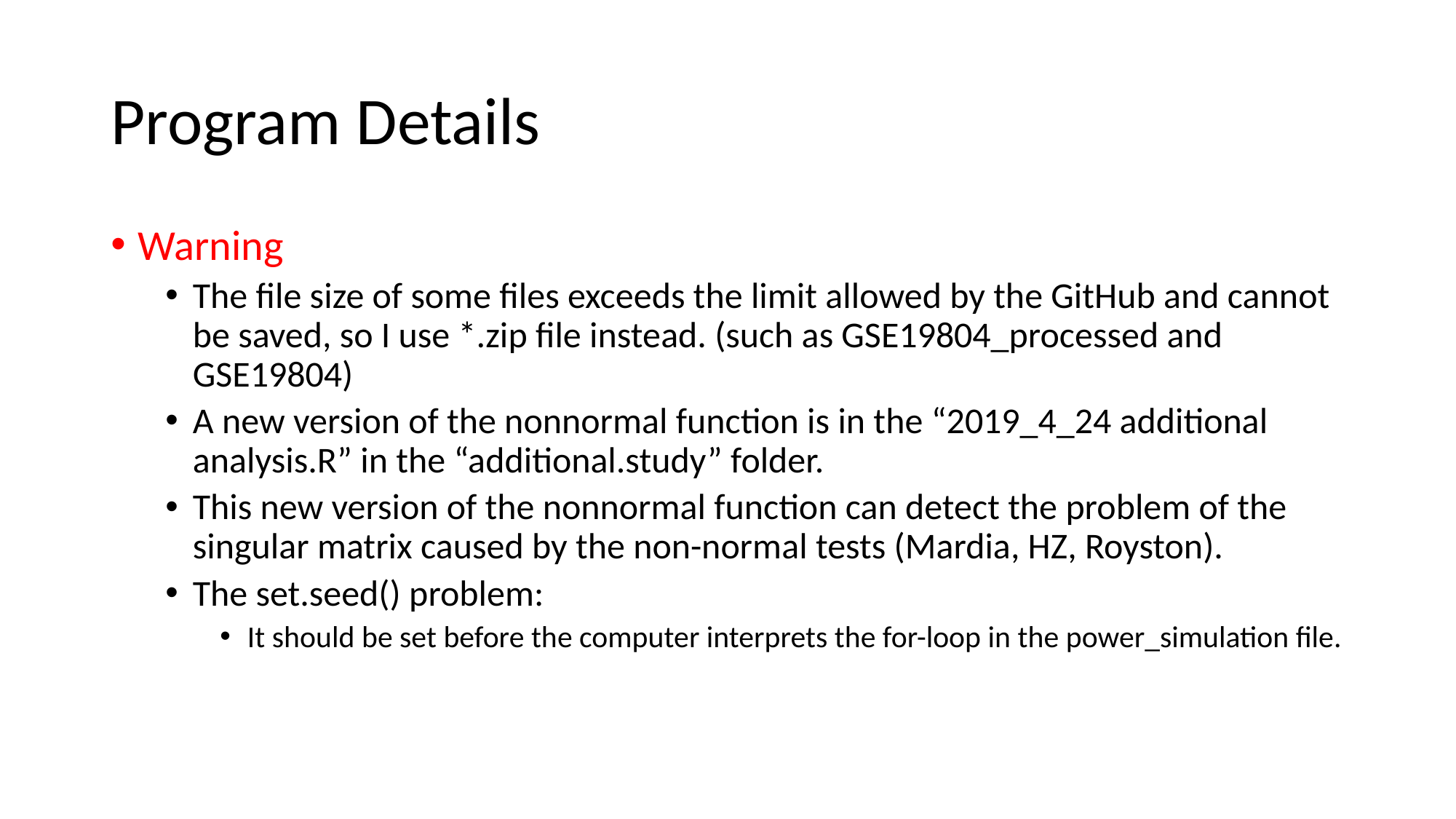

# Program Details
Warning
The file size of some files exceeds the limit allowed by the GitHub and cannot be saved, so I use *.zip file instead. (such as GSE19804_processed and GSE19804)
A new version of the nonnormal function is in the “2019_4_24 additional analysis.R” in the “additional.study” folder.
This new version of the nonnormal function can detect the problem of the singular matrix caused by the non-normal tests (Mardia, HZ, Royston).
The set.seed() problem:
It should be set before the computer interprets the for-loop in the power_simulation file.